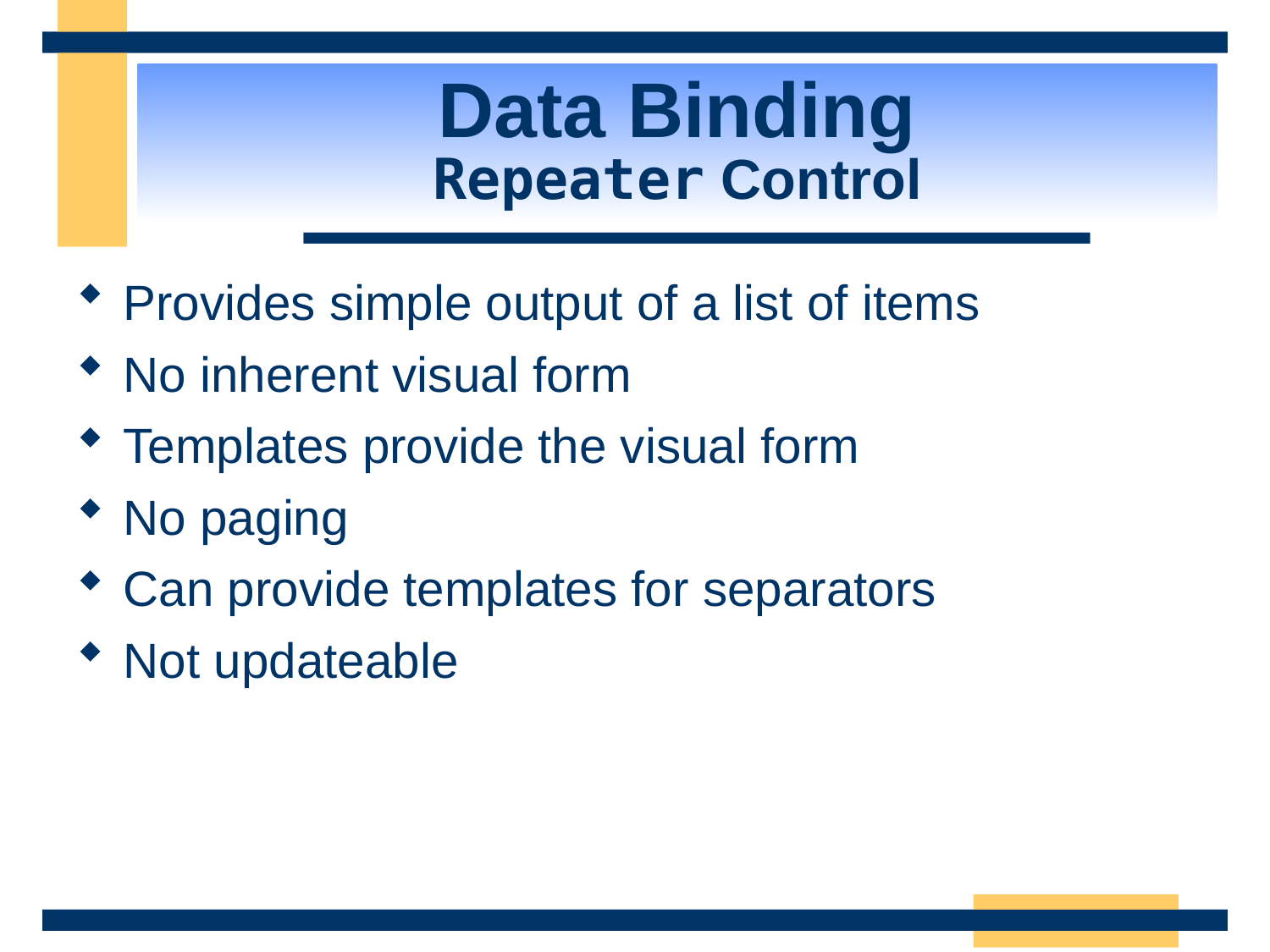

Data Binding
Repeater Control
Provides simple output of a list of items
No inherent visual form
Templates provide the visual form
No paging
Can provide templates for separators
Not updateable